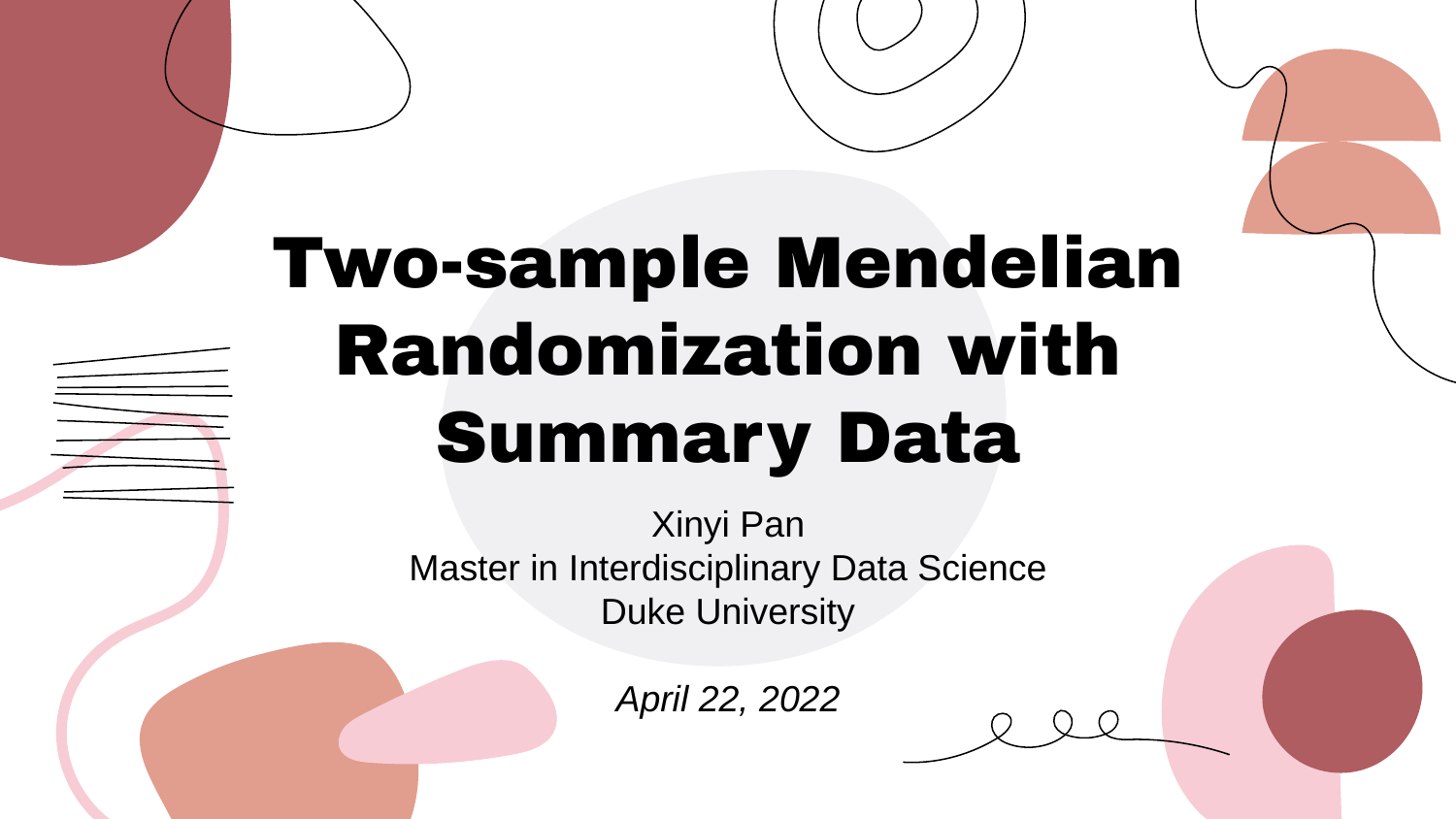

# Two-sample Mendelian Randomization with Summary Data
Xinyi Pan
Master in Interdisciplinary Data Science
Duke University

April 22, 2022